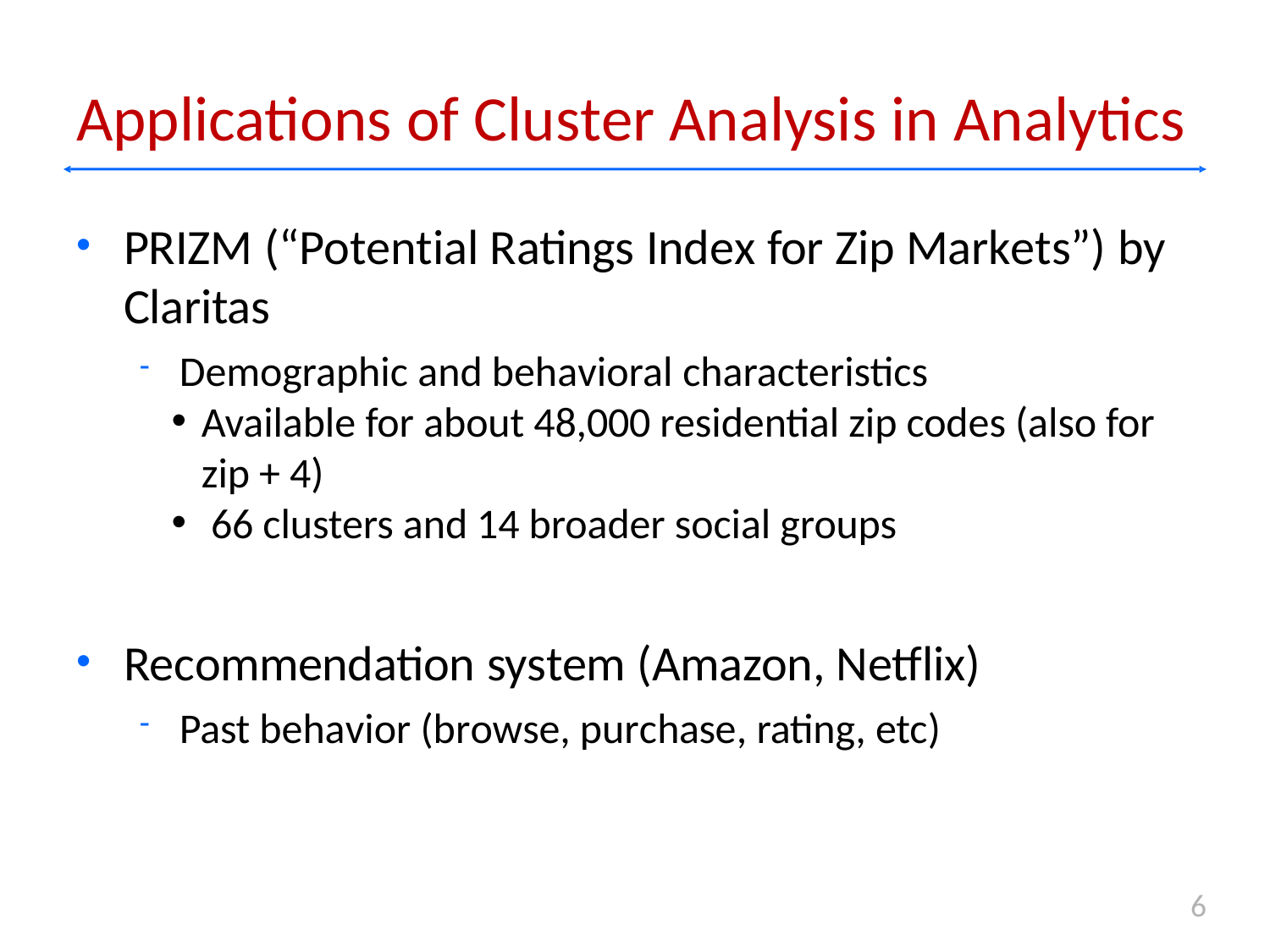

Applications of Cluster Analysis in Analytics
PRIZM (“Potential Ratings Index for Zip Markets”) by
Claritas
Demographic and behavioral characteristics
Available for about 48,000 residential zip codes (also for zip + 4)
 66 clusters and 14 broader social groups

Recommendation system (Amazon, Netflix)
Past behavior (browse, purchase, rating, etc)
6